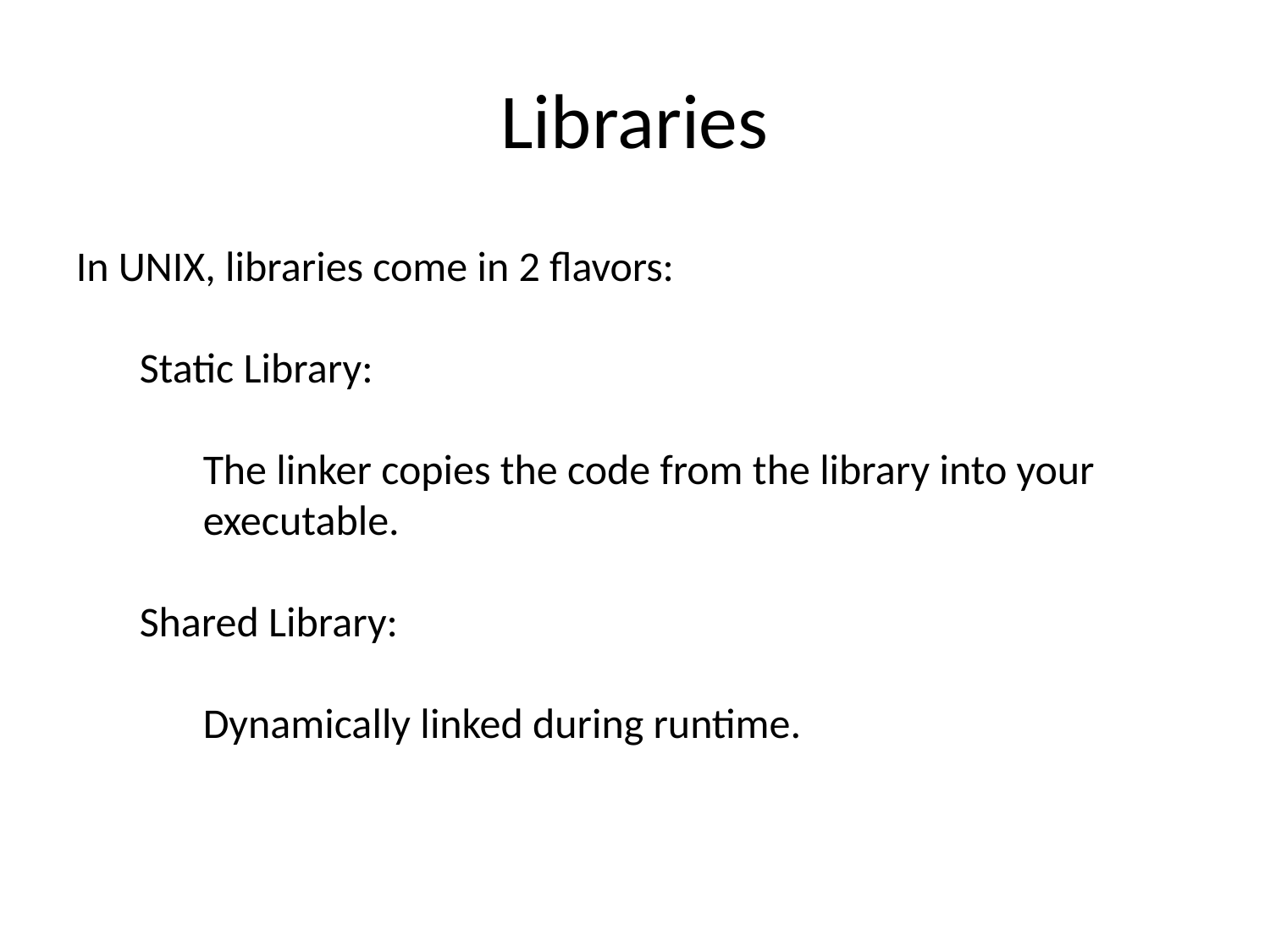

# Libraries
In UNIX, libraries come in 2 flavors:

Static Library:

The linker copies the code from the library into your executable.

Shared Library:

Dynamically linked during runtime.